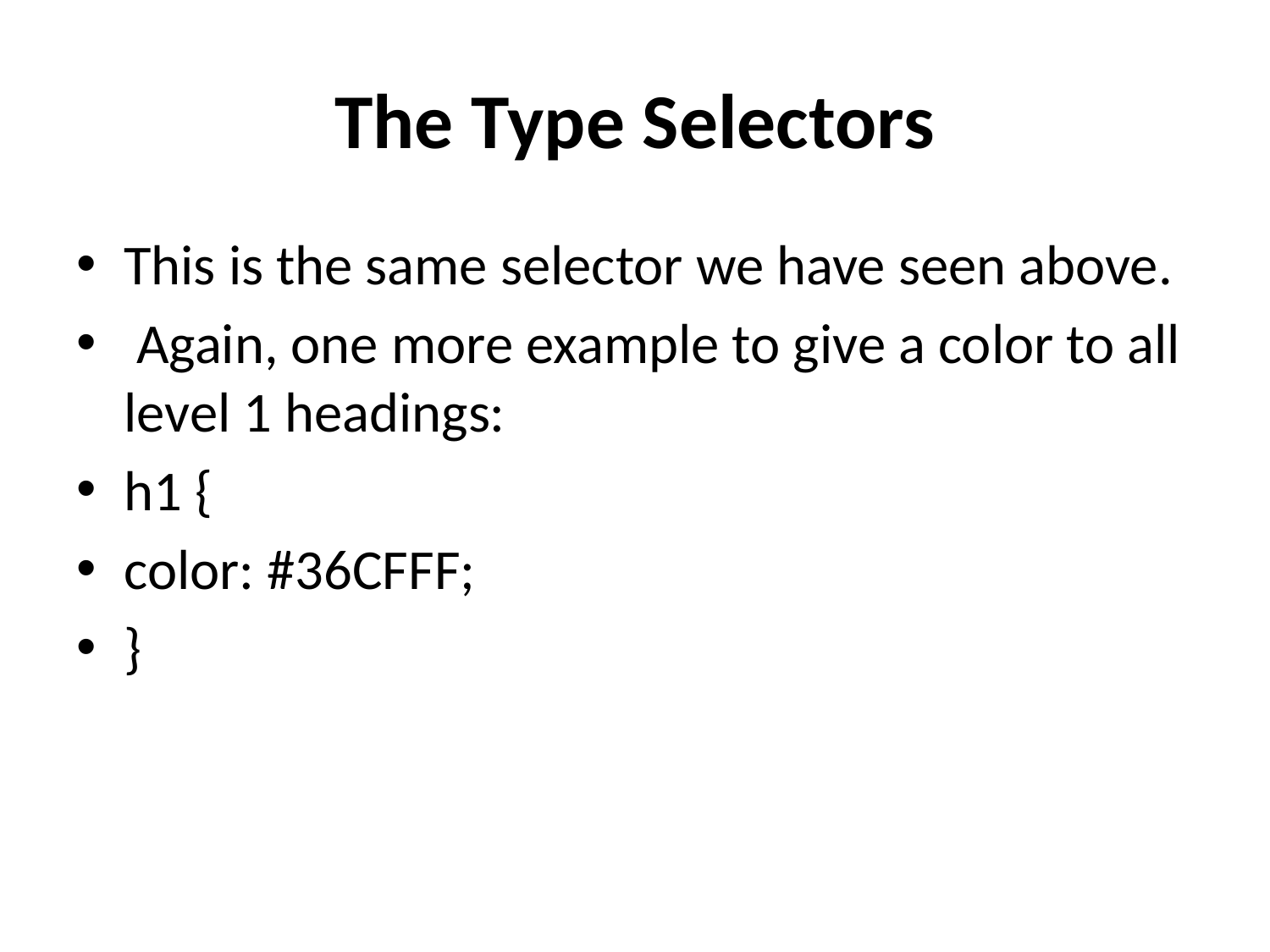

# The Type Selectors
This is the same selector we have seen above.
 Again, one more example to give a color to all level 1 headings:
h1 {
color: #36CFFF;
}